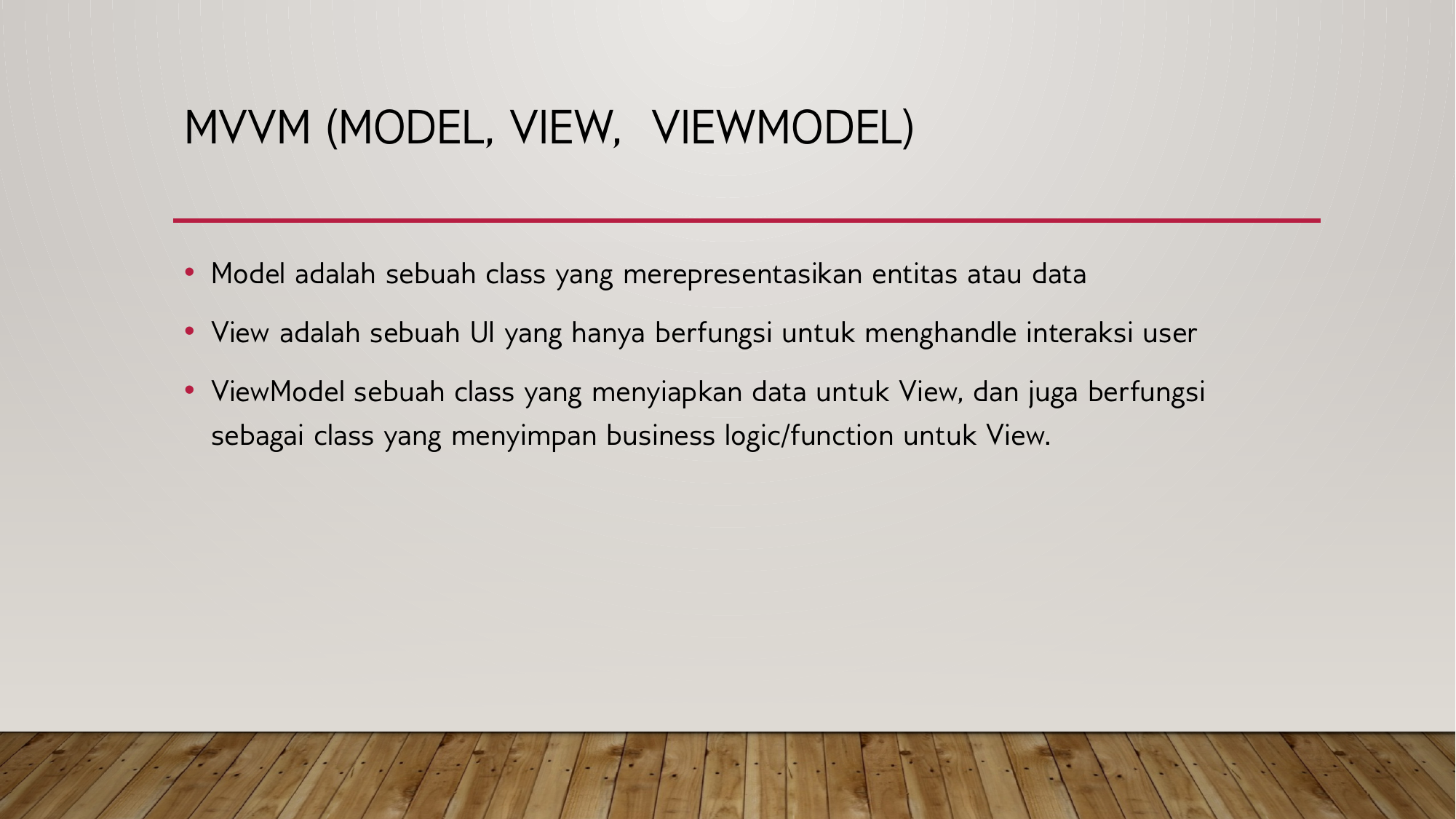

# MVVM (Model, view,  viewmodel)
Model adalah sebuah class yang merepresentasikan entitas atau data
View adalah sebuah UI yang hanya berfungsi untuk menghandle interaksi user
ViewModel sebuah class yang menyiapkan data untuk View, dan juga berfungsi sebagai class yang menyimpan business logic/function untuk View.